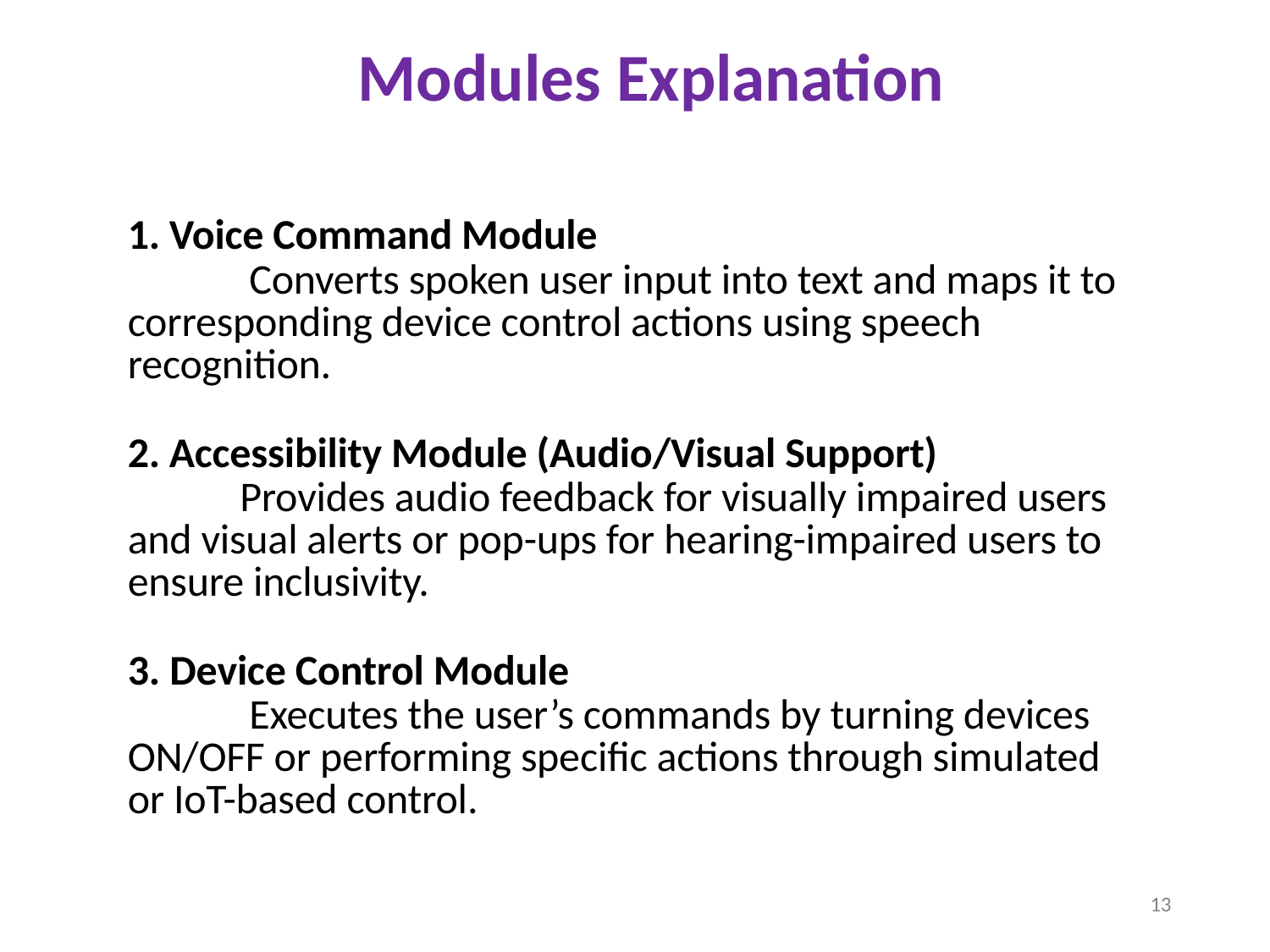

# Modules Explanation
1. Voice Command Module
             Converts spoken user input into text and maps it to corresponding device control actions using speech recognition.

2. Accessibility Module (Audio/Visual Support)
            Provides audio feedback for visually impaired users and visual alerts or pop-ups for hearing-impaired users to ensure inclusivity.

3. Device Control Module
             Executes the user’s commands by turning devices ON/OFF or performing specific actions through simulated or IoT-based control.
13